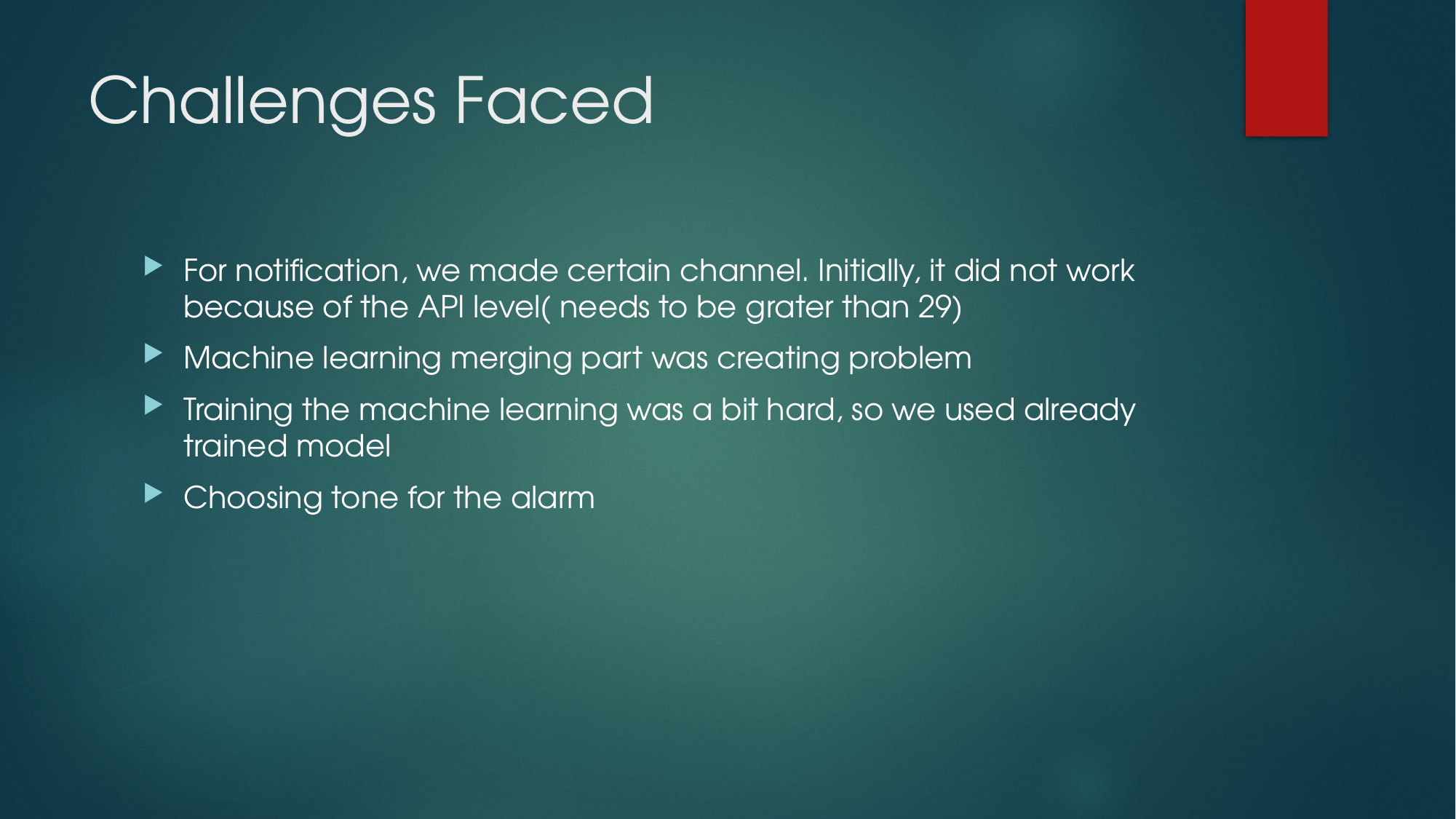

# Challenges Faced
For notification, we made certain channel. Initially, it did not work because of the API level( needs to be grater than 29)
Machine learning merging part was creating problem
Training the machine learning was a bit hard, so we used already trained model
Choosing tone for the alarm